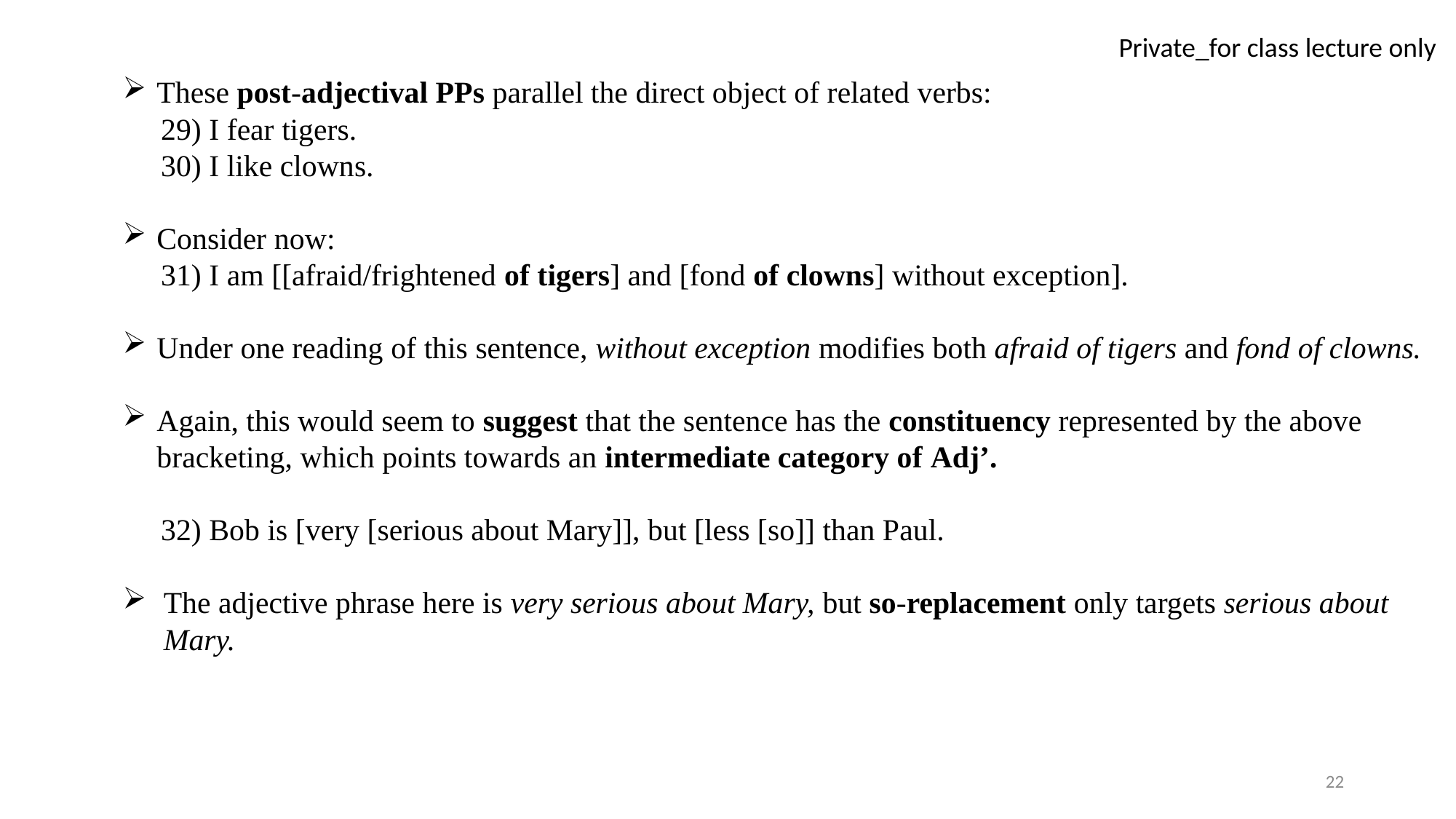

These post-adjectival PPs parallel the direct object of related verbs:
     29) I fear tigers.
     30) I like clowns.

Consider now:
     31) I am [[afraid/frightened of tigers] and [fond of clowns] without exception].

Under one reading of this sentence, without exception modifies both afraid of tigers and fond of clowns.

Again, this would seem to suggest that the sentence has the constituency represented by the above bracketing, which points towards an intermediate category of Adj’.

     32) Bob is [very [serious about Mary]], but [less [so]] than Paul.

The adjective phrase here is very serious about Mary, but so-replacement only targets serious about Mary.

22